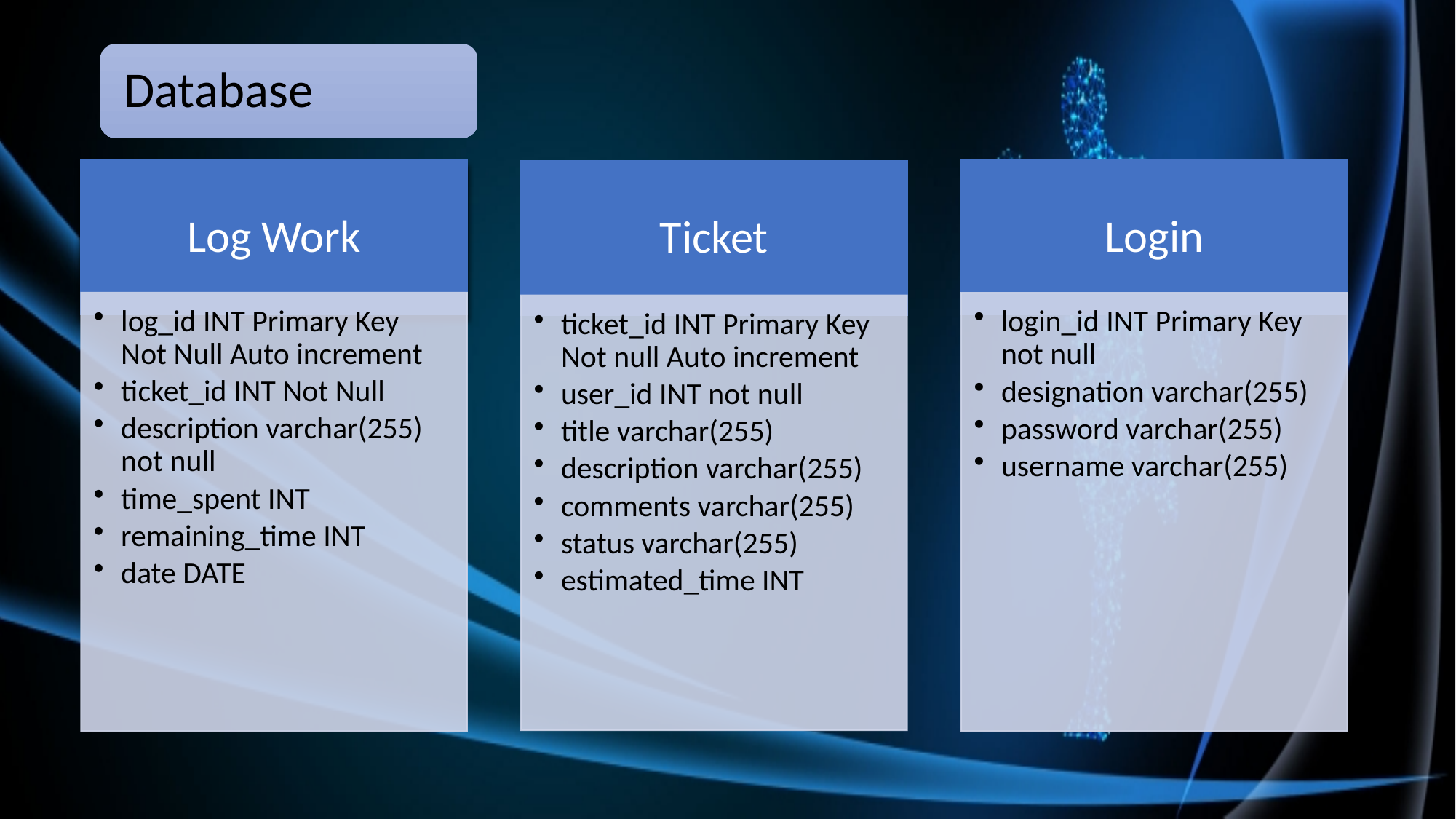

Database
Log Work
log_id INT Primary Key Not Null Auto increment
ticket_id INT Not Null
description varchar(255) not null
time_spent INT
remaining_time INT
date DATE

Ticket
ticket_id INT Primary Key Not null Auto increment
user_id INT not null
title varchar(255)
description varchar(255)
comments varchar(255)
status varchar(255)
estimated_time INT
Login
login_id INT Primary Key not null
designation varchar(255)
password varchar(255)
username varchar(255)